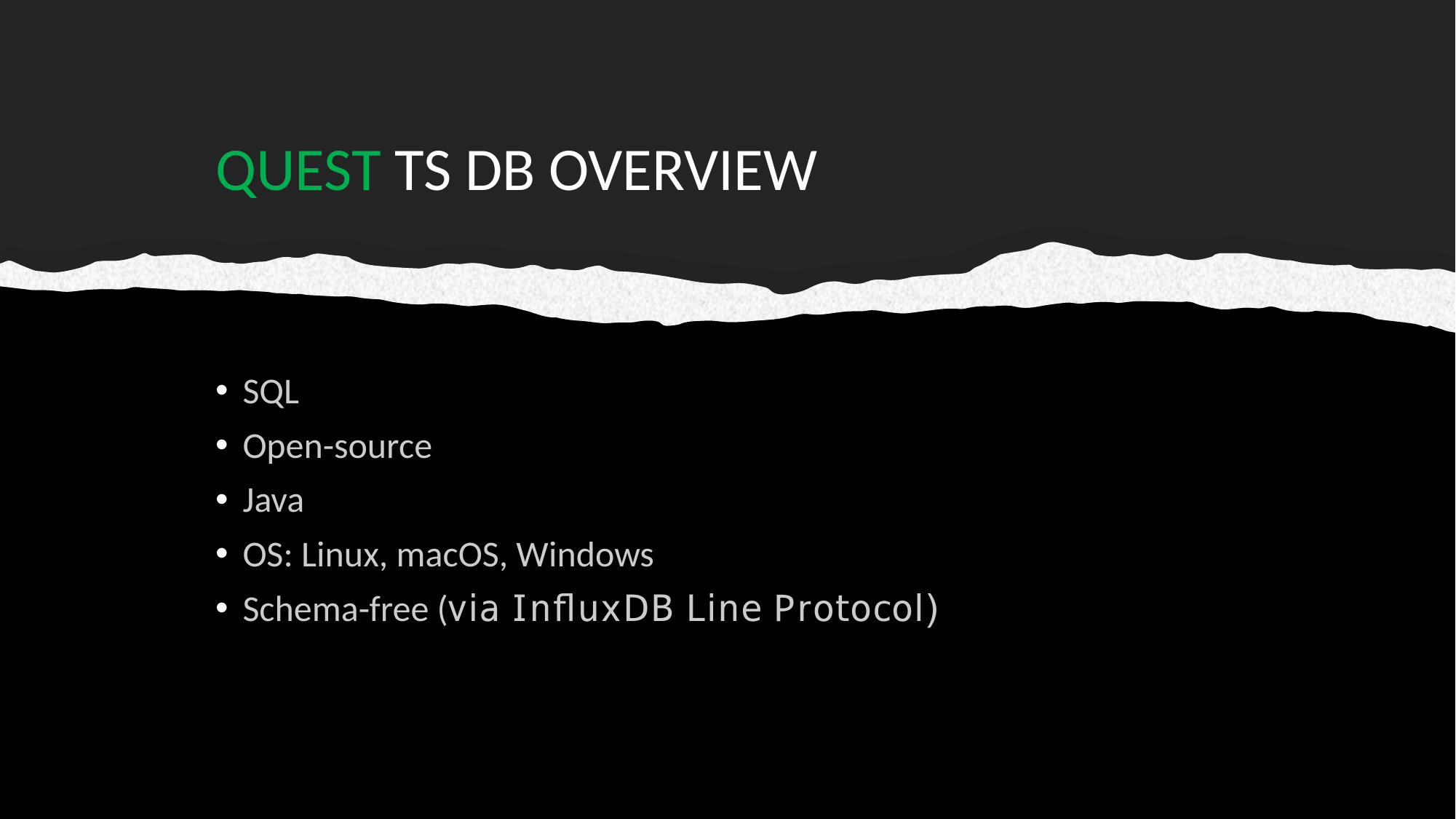

# QUEST TS DB OVERVIEW

SQL
Open-source
Java
OS: Linux, macOS, Windows
Schema-free (via InfluxDB Line Protocol)